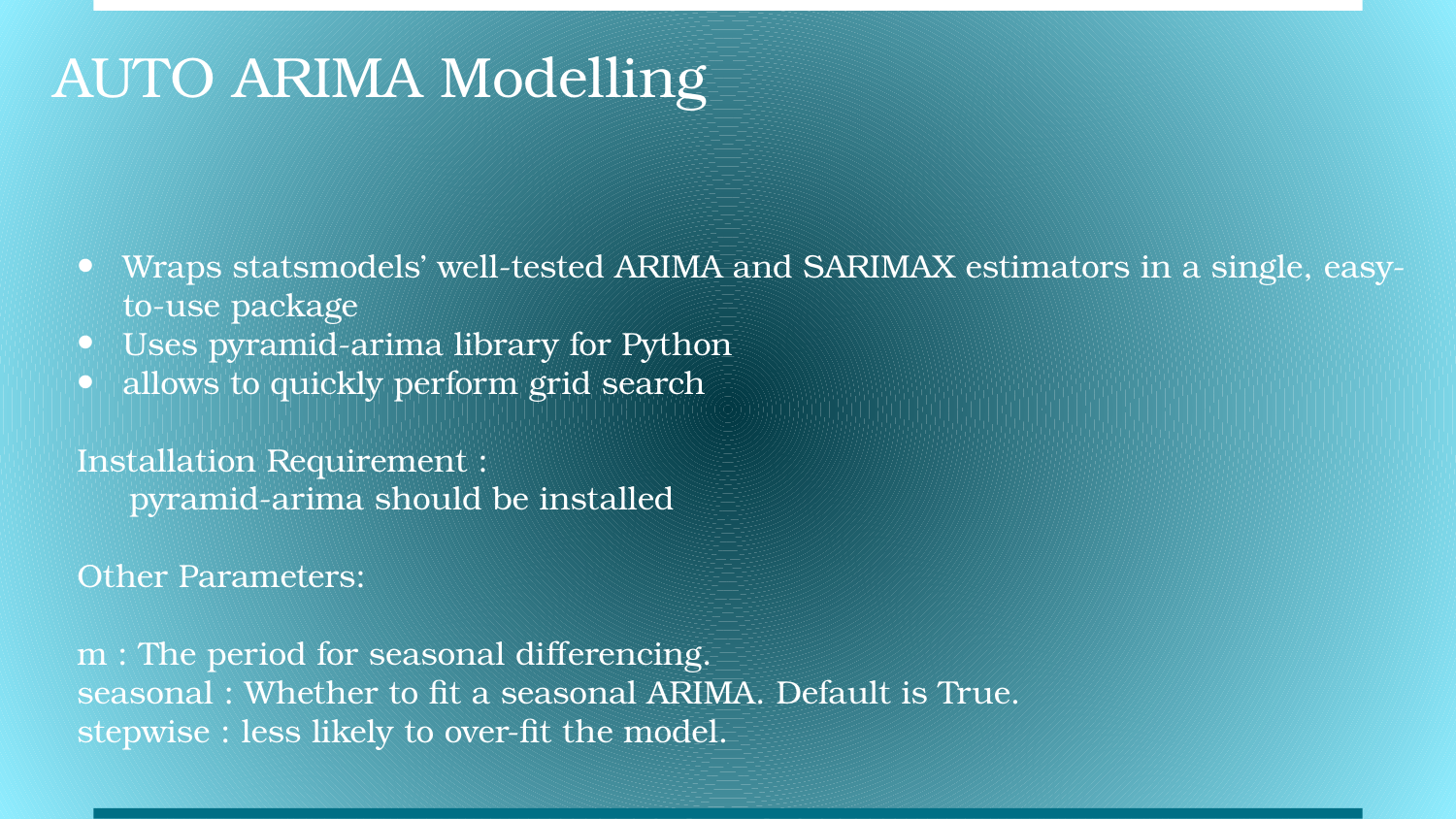

# AUTO ARIMA Modelling

Wraps statsmodels’ well-tested ARIMA and SARIMAX estimators in a single, easy-to-use package
Uses pyramid-arima library for Python
allows to quickly perform grid search

Installation Requirement :
     pyramid-arima should be installed

Other Parameters:

m : The period for seasonal differencing.
seasonal : Whether to fit a seasonal ARIMA. Default is True.
stepwise : less likely to over-fit the model.